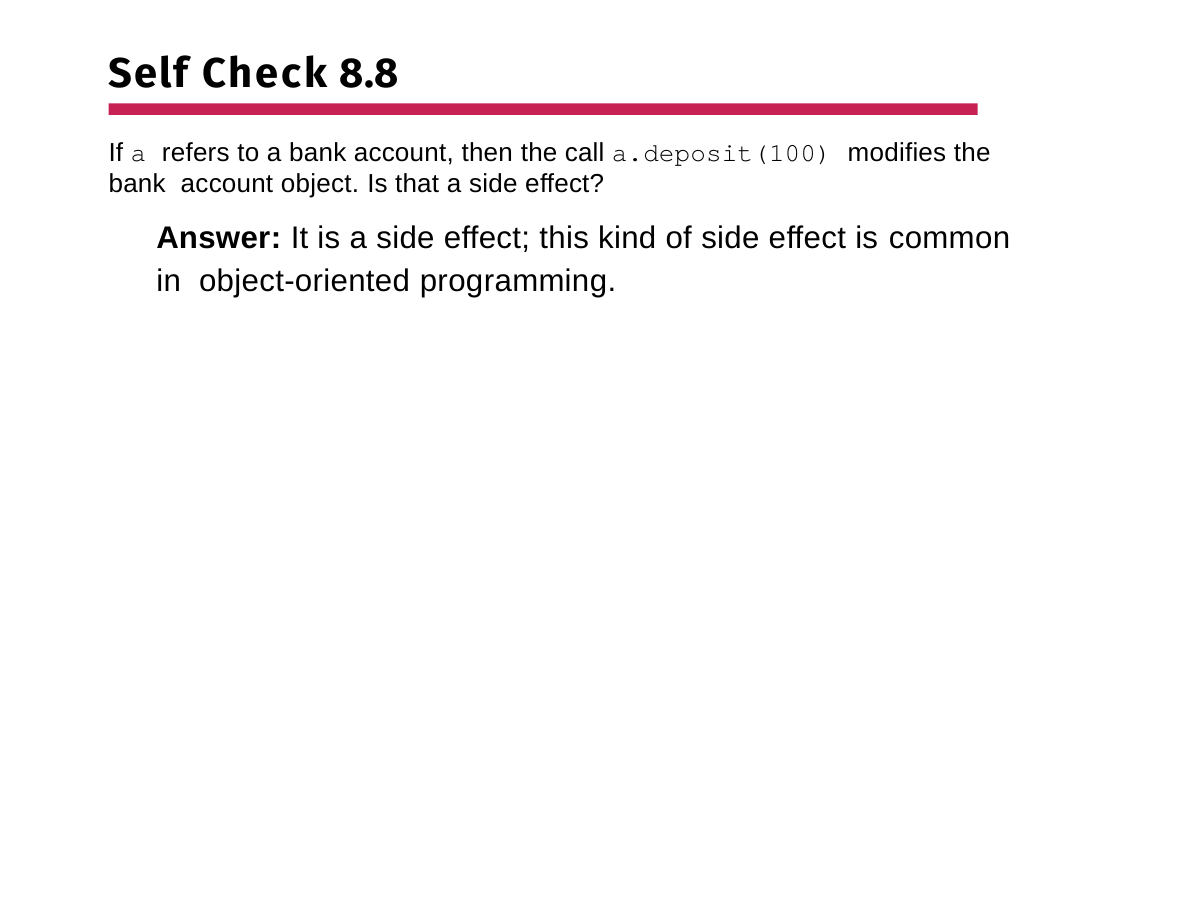

# Self Check 8.8

If a refers to a bank account, then the call a.deposit(100) modifies the bank  account object. Is that a side effect?
Answer: It is a side effect; this kind of side effect is common in  object-oriented programming.